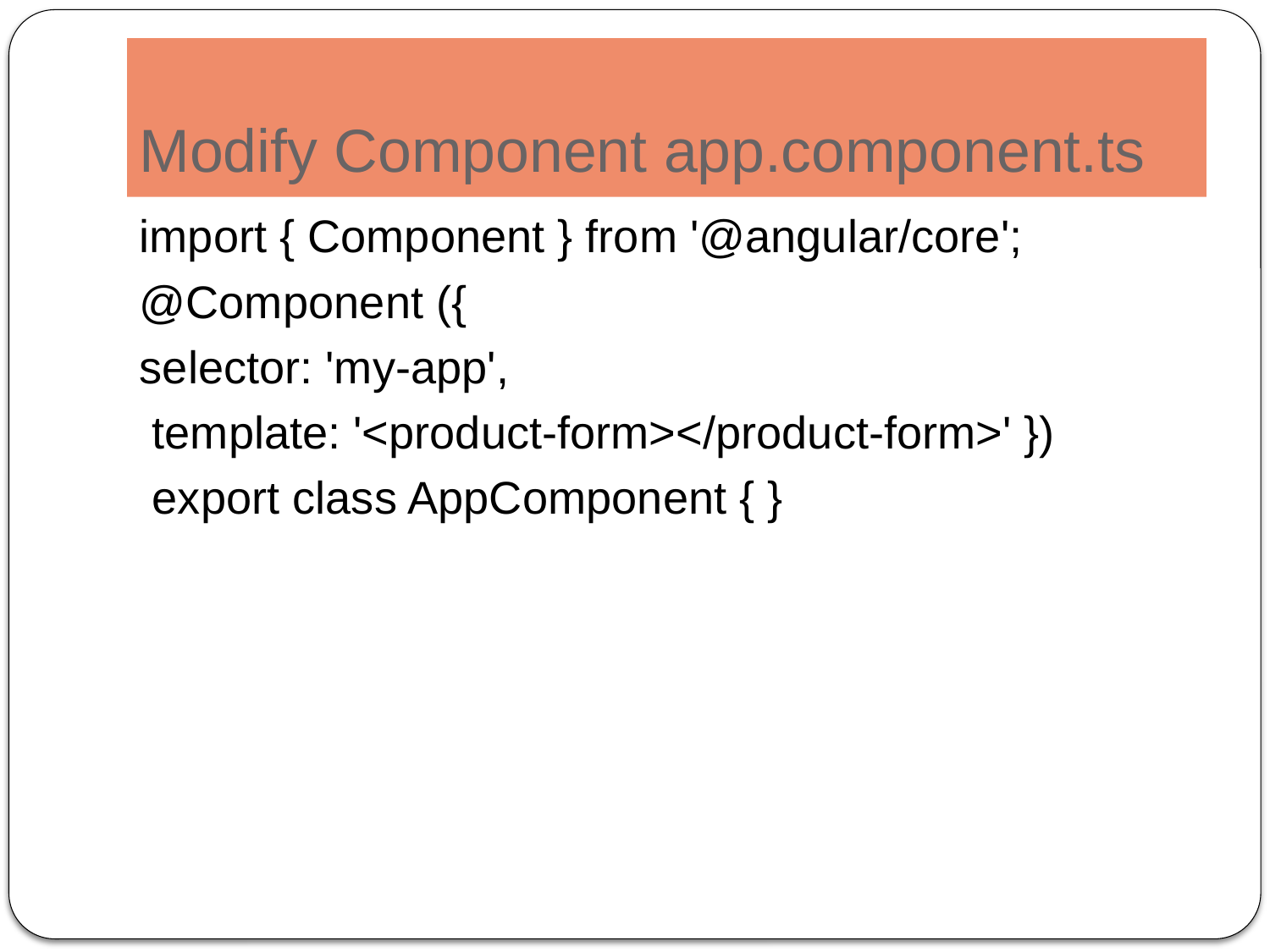

# Modify Component app.component.ts
import { Component } from '@angular/core';
@Component ({
selector: 'my-app',
 template: '<product-form></product-form>' })
 export class AppComponent { }